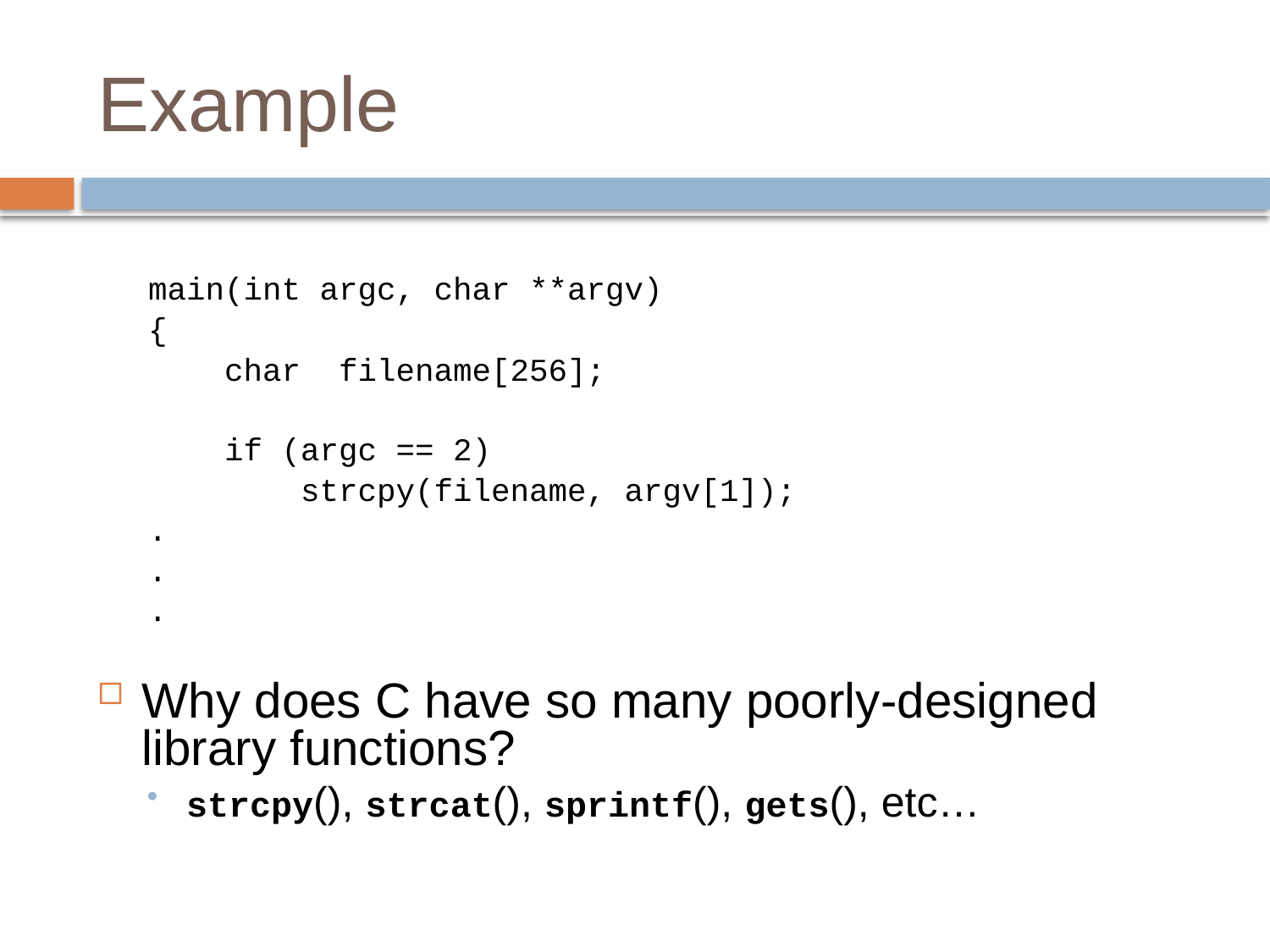

# Example

main(int argc, char **argv)
{
    char  filename[256];

    if (argc == 2)
        strcpy(filename, argv[1]);
.
.
.

Why does C have so many poorly-designed library functions?
strcpy(), strcat(), sprintf(), gets(), etc…